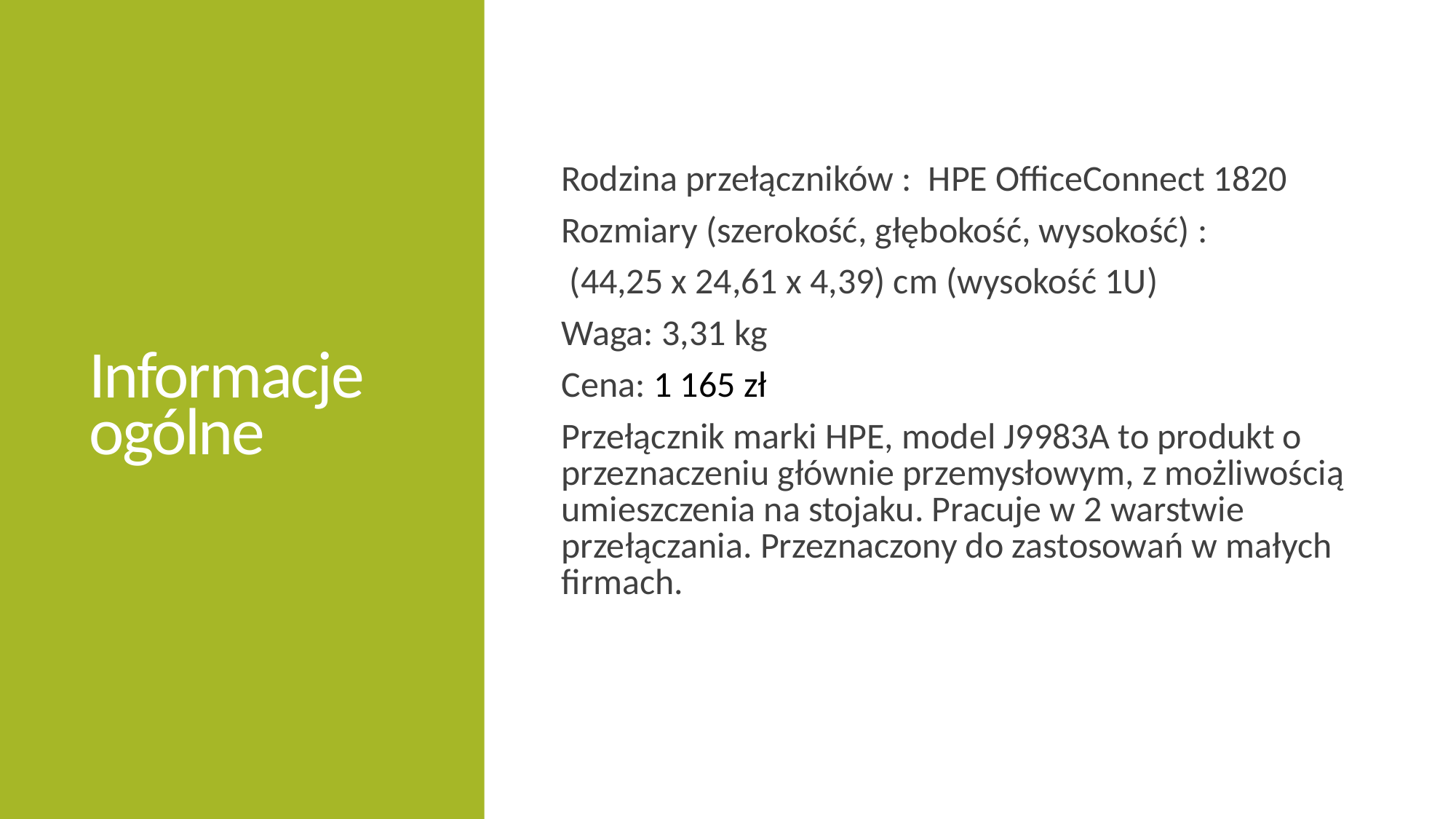

Informacje ogólne
Rodzina przełączników :  HPE OfficeConnect 1820
Rozmiary (szerokość, głębokość, wysokość) :
 (44,25 x 24,61 x 4,39) cm (wysokość 1U)
Waga: 3,31 kg
Cena: 1 165 zł
Przełącznik marki HPE, model J9983A to produkt o przeznaczeniu głównie przemysłowym, z możliwością umieszczenia na stojaku. Pracuje w 2 warstwie przełączania. Przeznaczony do zastosowań w małych firmach.